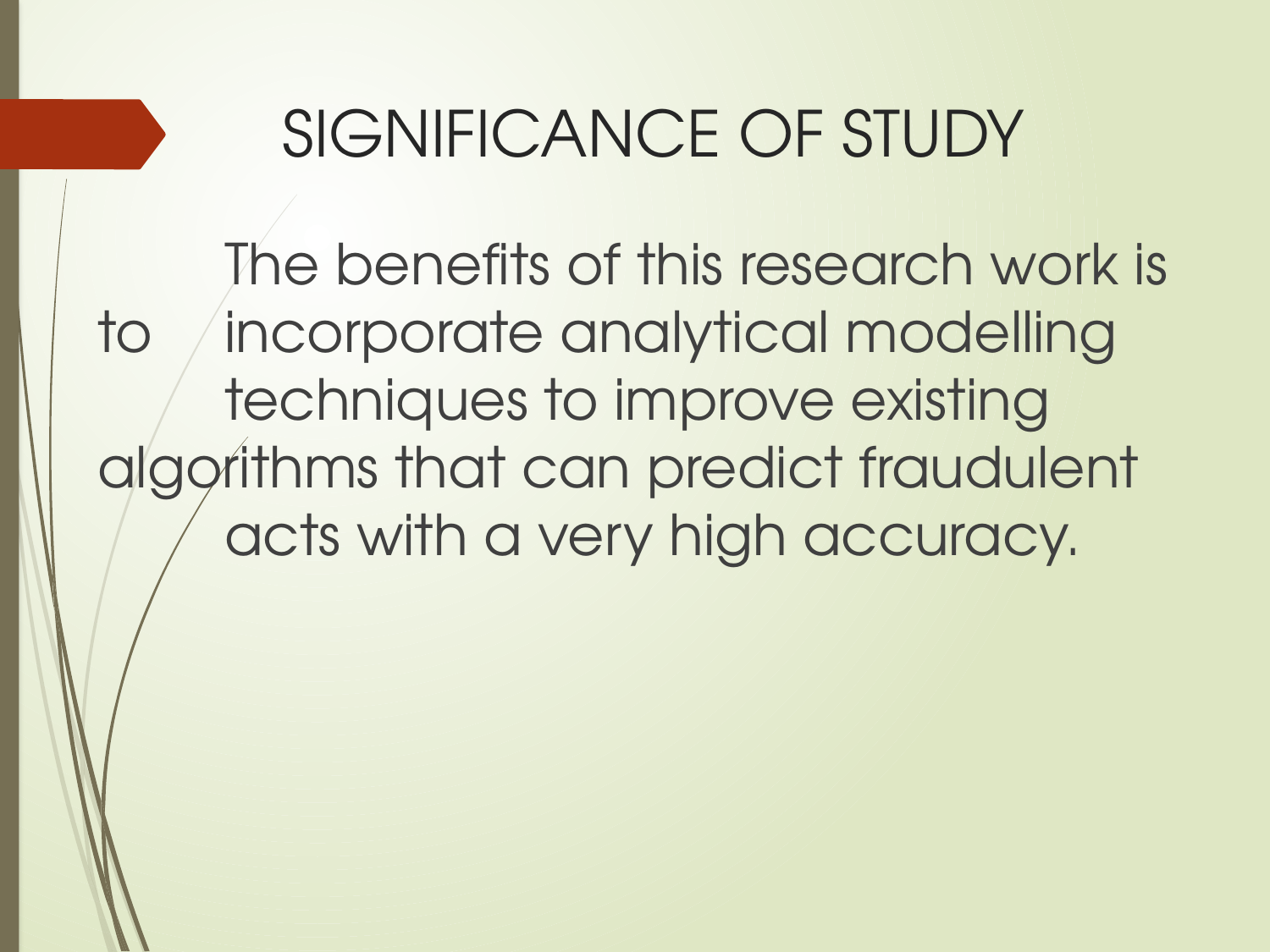

# SIGNIFICANCE OF STUDY

	The benefits of this research work is to 	incorporate analytical modelling 	techniques to improve existing 	algorithms that can predict fraudulent 	acts with a very high accuracy.